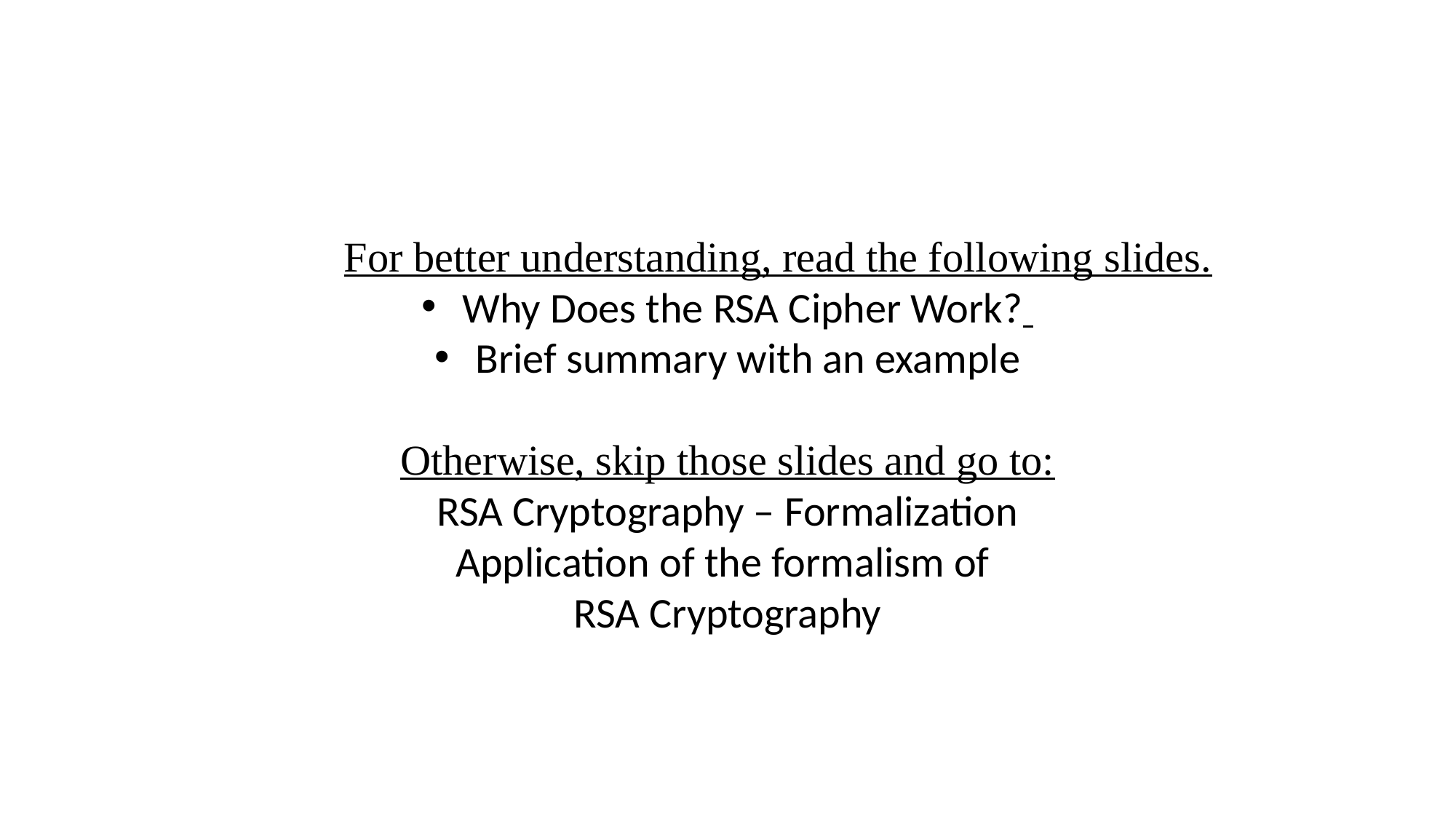

For better understanding, read the following slides.
Why Does the RSA Cipher Work?
Brief summary with an example

Otherwise, skip those slides and go to:
RSA Cryptography – Formalization
Application of the formalism of
RSA Cryptography